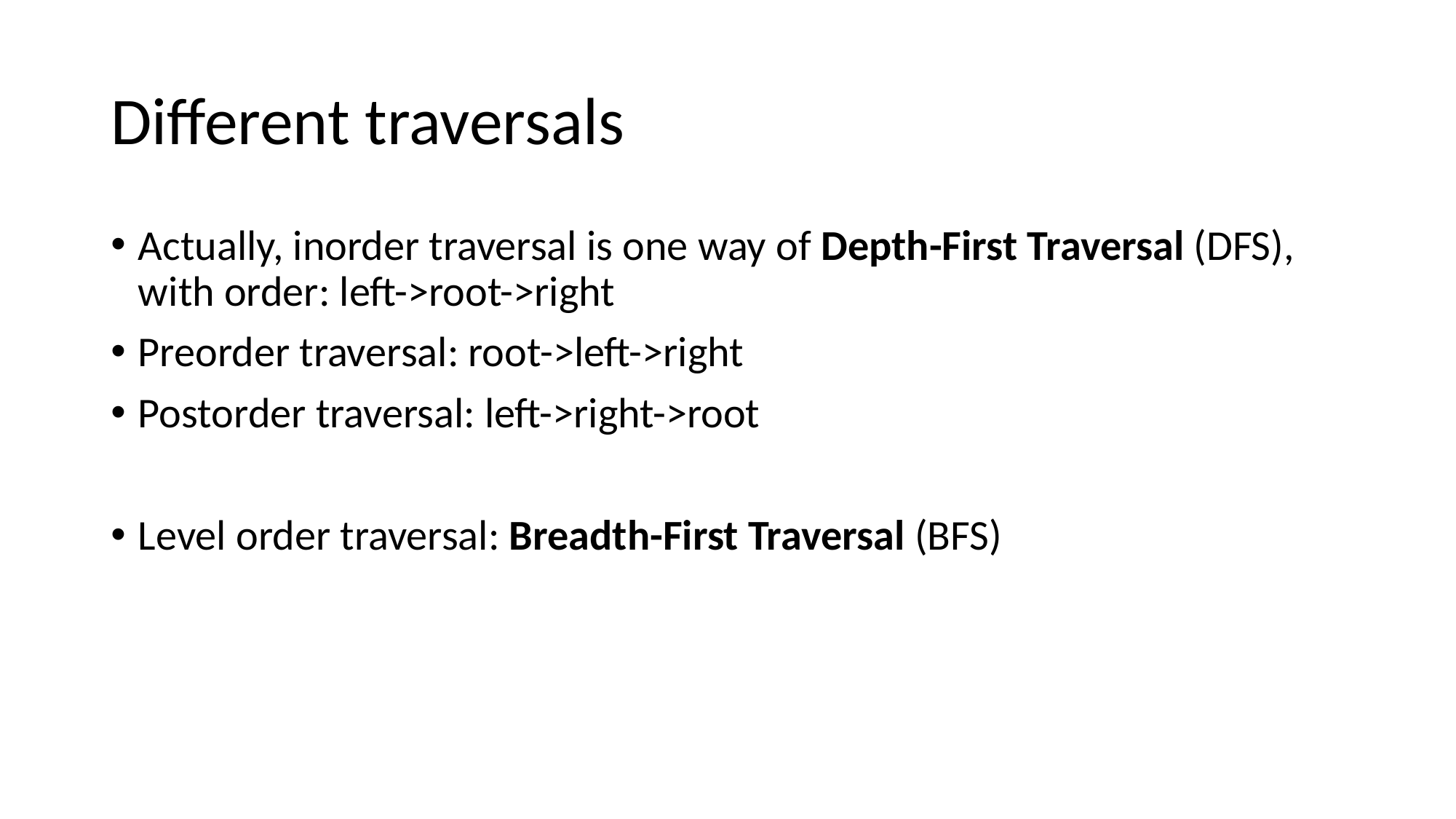

# Different traversals
Actually, inorder traversal is one way of Depth-First Traversal (DFS), with order: left->root->right
Preorder traversal: root->left->right
Postorder traversal: left->right->root

Level order traversal: Breadth-First Traversal (BFS)